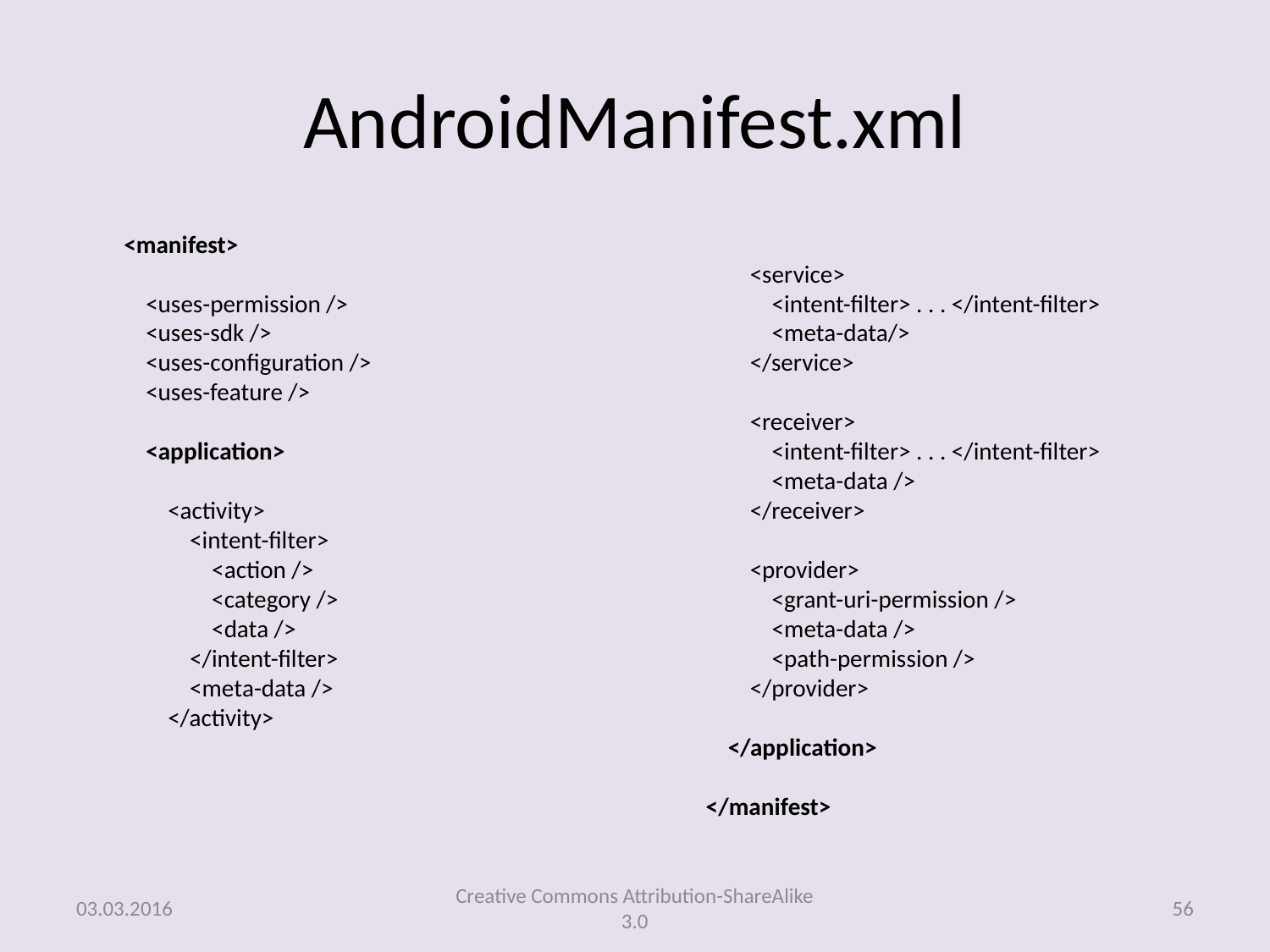

# AndroidManifest.xml
	<manifest>
    <uses-permission />
    <uses-sdk />
    <uses-configuration />
    <uses-feature />
    <application>
        <activity>
            <intent-filter>
                <action />
                <category />
                <data />
            </intent-filter>
            <meta-data />
        </activity>
	     
        <service>
            <intent-filter> . . . </intent-filter>
            <meta-data/>
        </service>
        <receiver>
            <intent-filter> . . . </intent-filter>
            <meta-data />
        </receiver>
        <provider>
            <grant-uri-permission />
            <meta-data />
            <path-permission />
        </provider>
    </application>
</manifest>
03.03.2016
Creative Commons Attribution-ShareAlike 3.0
56